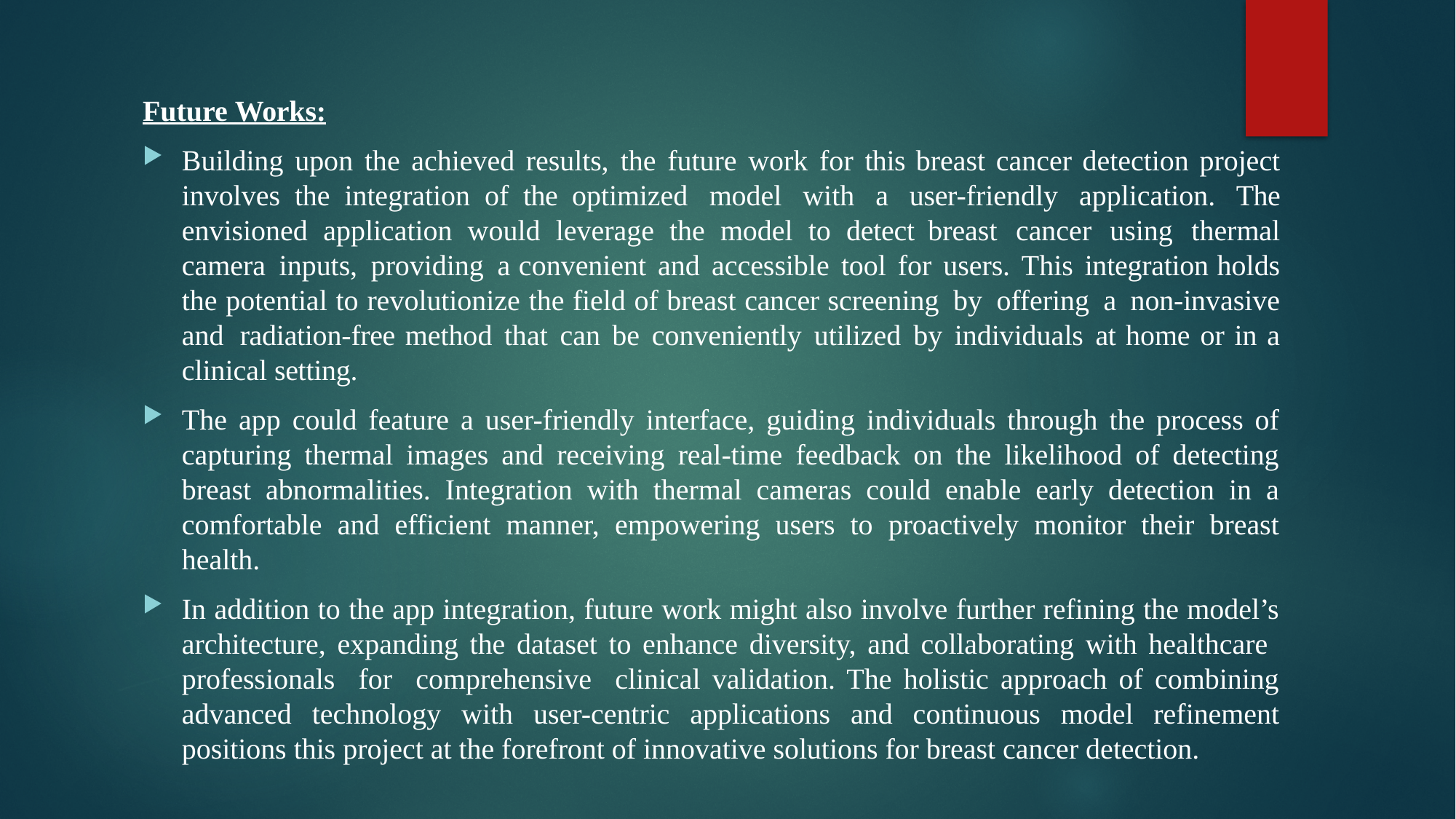

Future Works:
Building upon the achieved results, the future work for this breast cancer detection project involves the integration of the optimized model with a user-friendly application. The envisioned application would leverage the model to detect breast cancer using thermal camera inputs, providing a convenient and accessible tool for users. This integration holds the potential to revolutionize the field of breast cancer screening by offering a non-invasive and radiation-free method that can be conveniently utilized by individuals at home or in a clinical setting.
The app could feature a user-friendly interface, guiding individuals through the process of capturing thermal images and receiving real-time feedback on the likelihood of detecting breast abnormalities. Integration with thermal cameras could enable early detection in a comfortable and efficient manner, empowering users to proactively monitor their breast health.
In addition to the app integration, future work might also involve further refining the model’s architecture, expanding the dataset to enhance diversity, and collaborating with healthcare  professionals  for  comprehensive  clinical validation. The holistic approach of combining advanced technology with user-centric applications and continuous model refinement positions this project at the forefront of innovative solutions for breast cancer detection.